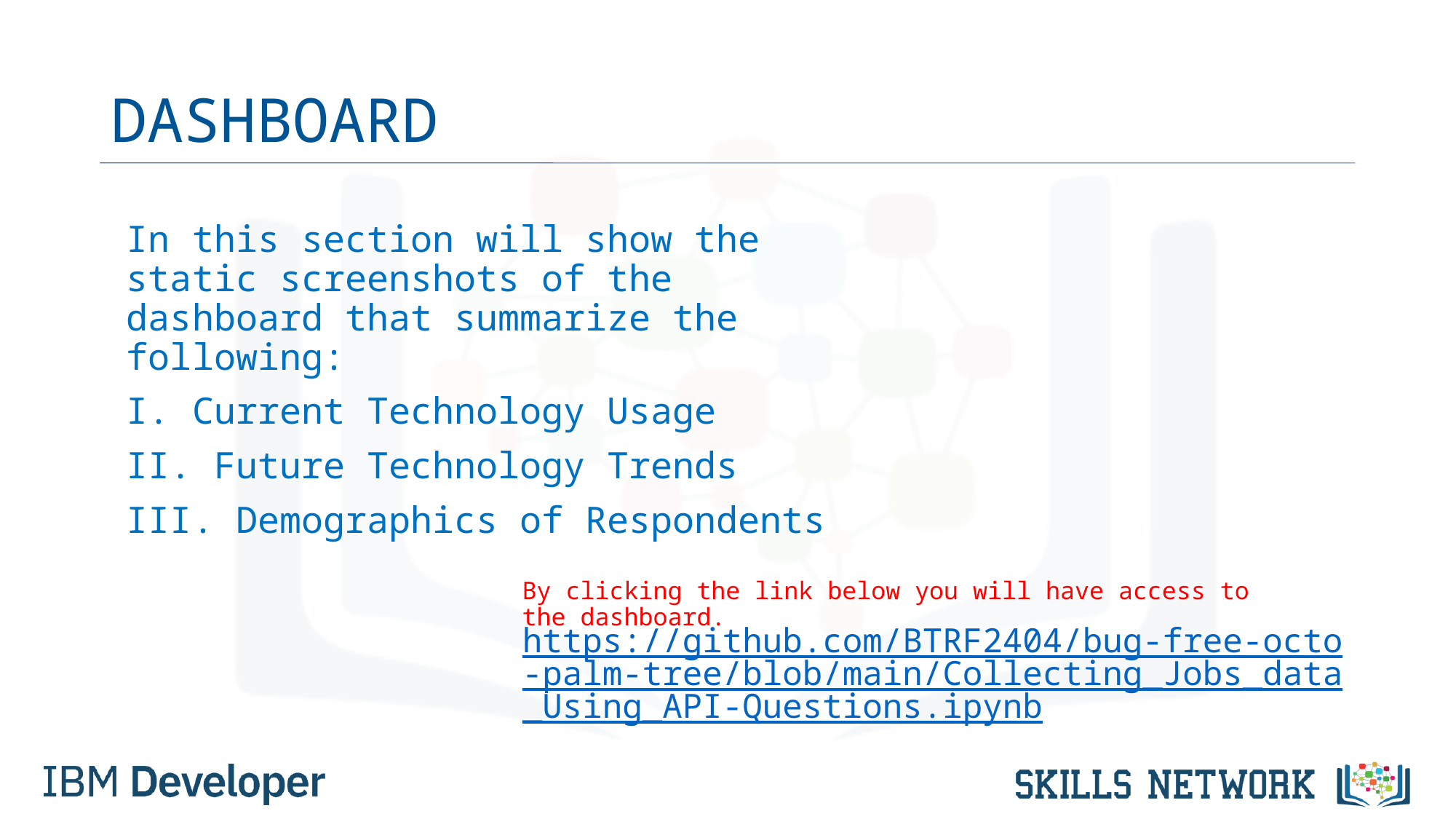

# DASHBOARD
In this section will show the static screenshots of the dashboard that summarize the following:
I. Current Technology Usage
II. Future Technology Trends
III. Demographics of Respondents
By clicking the link below you will have access to the dashboard.
https://github.com/BTRF2404/bug-free-octo-palm-tree/blob/main/Collecting_Jobs_data_Using_API-Questions.ipynb